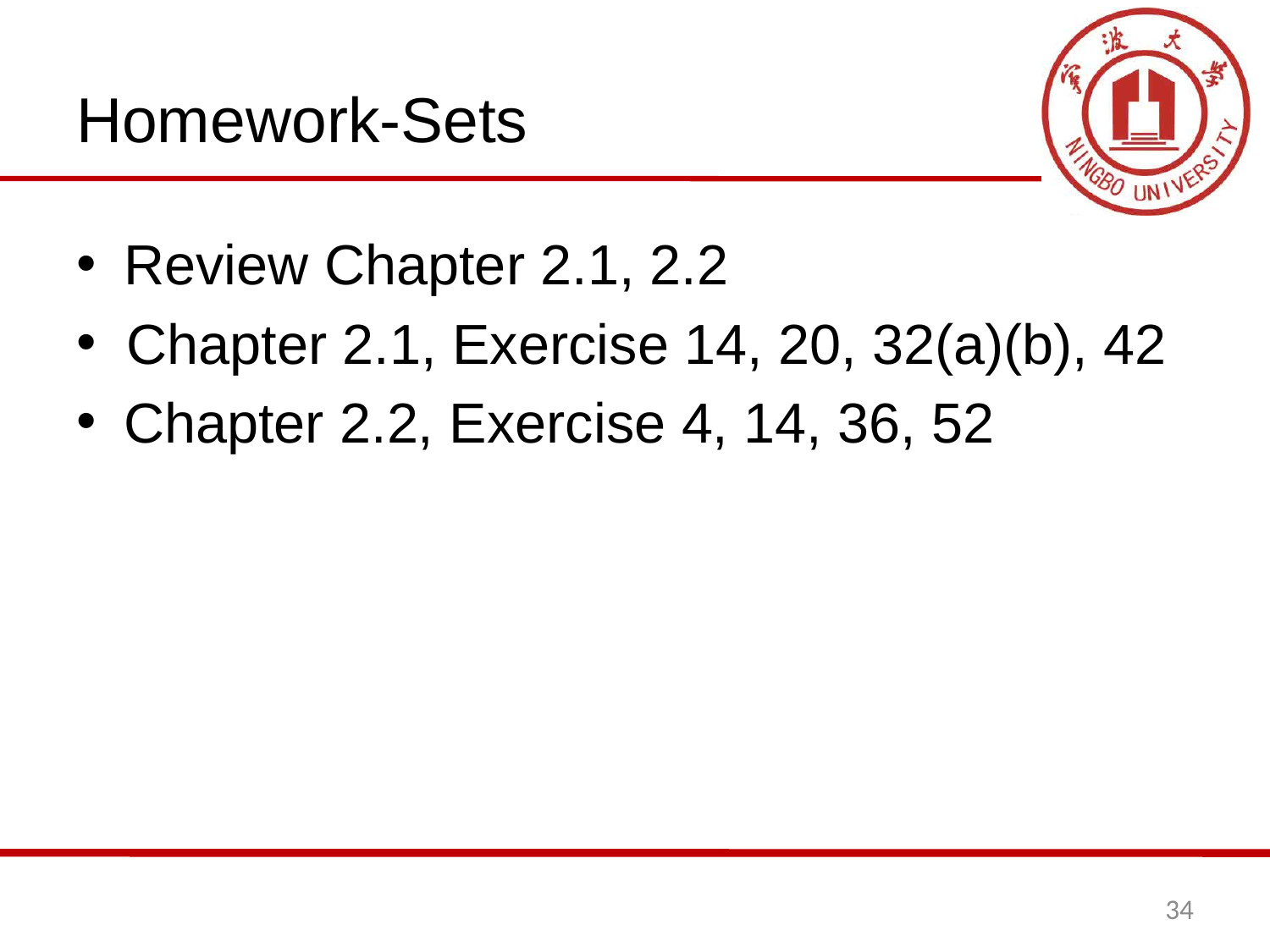

# Homework-Sets
Review Chapter 2.1, 2.2
Chapter 2.1, Exercise 14, 20, 32(a)(b), 42
Chapter 2.2, Exercise 4, 14, 36, 52

34